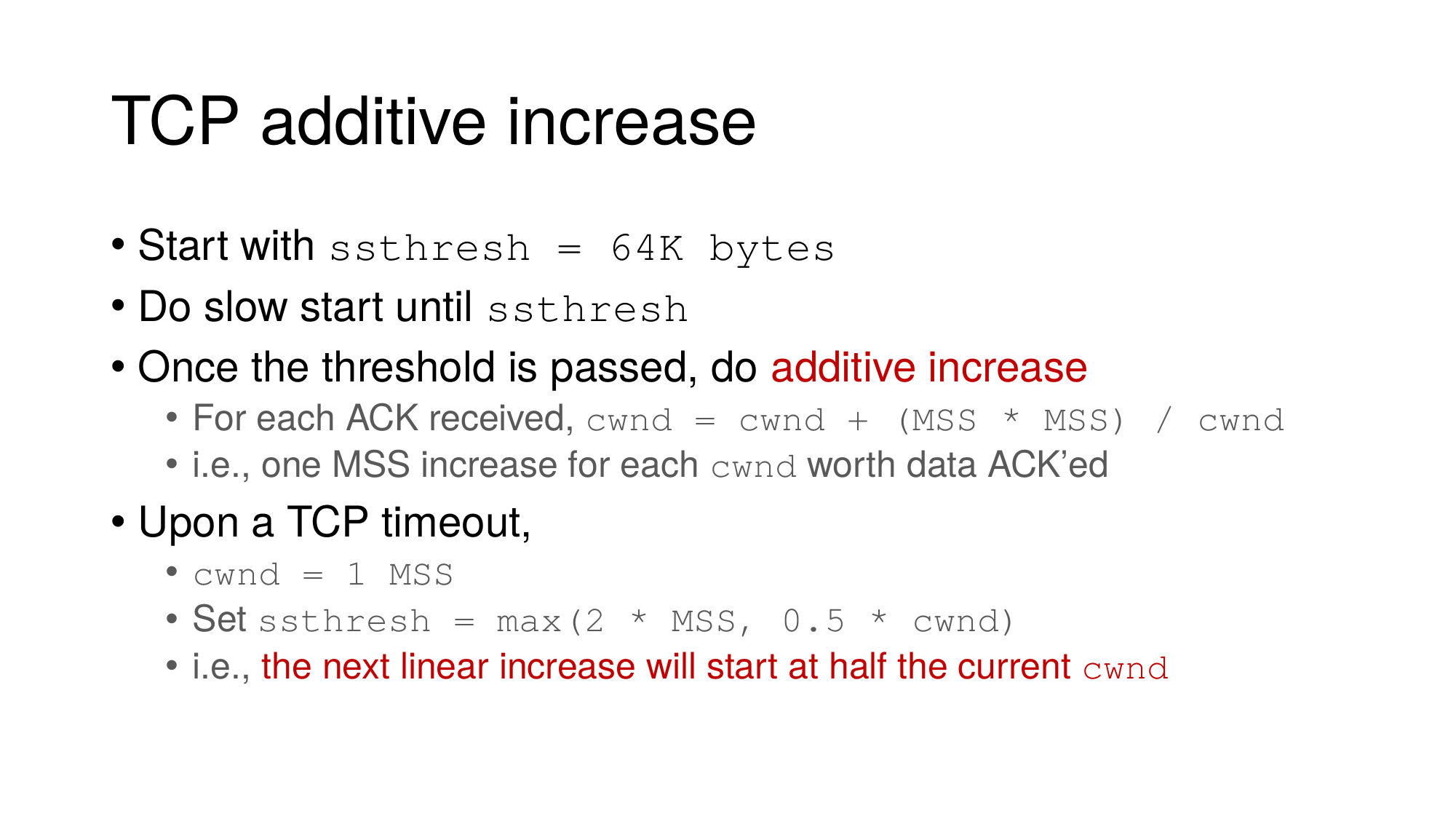

# TCP additive increase
Start with ssthresh = 64K bytes
Do slow start until ssthresh
Once the threshold is passed, do additive increase
For each ACK received, cwnd = cwnd + (MSS * MSS) / cwnd
i.e., one MSS increase for each cwnd worth data ACK’ed
Upon a TCP timeout,
cwnd = 1 MSS
Set ssthresh = max(2 * MSS, 0.5 * cwnd)
i.e., the next linear increase will start at half the current cwnd